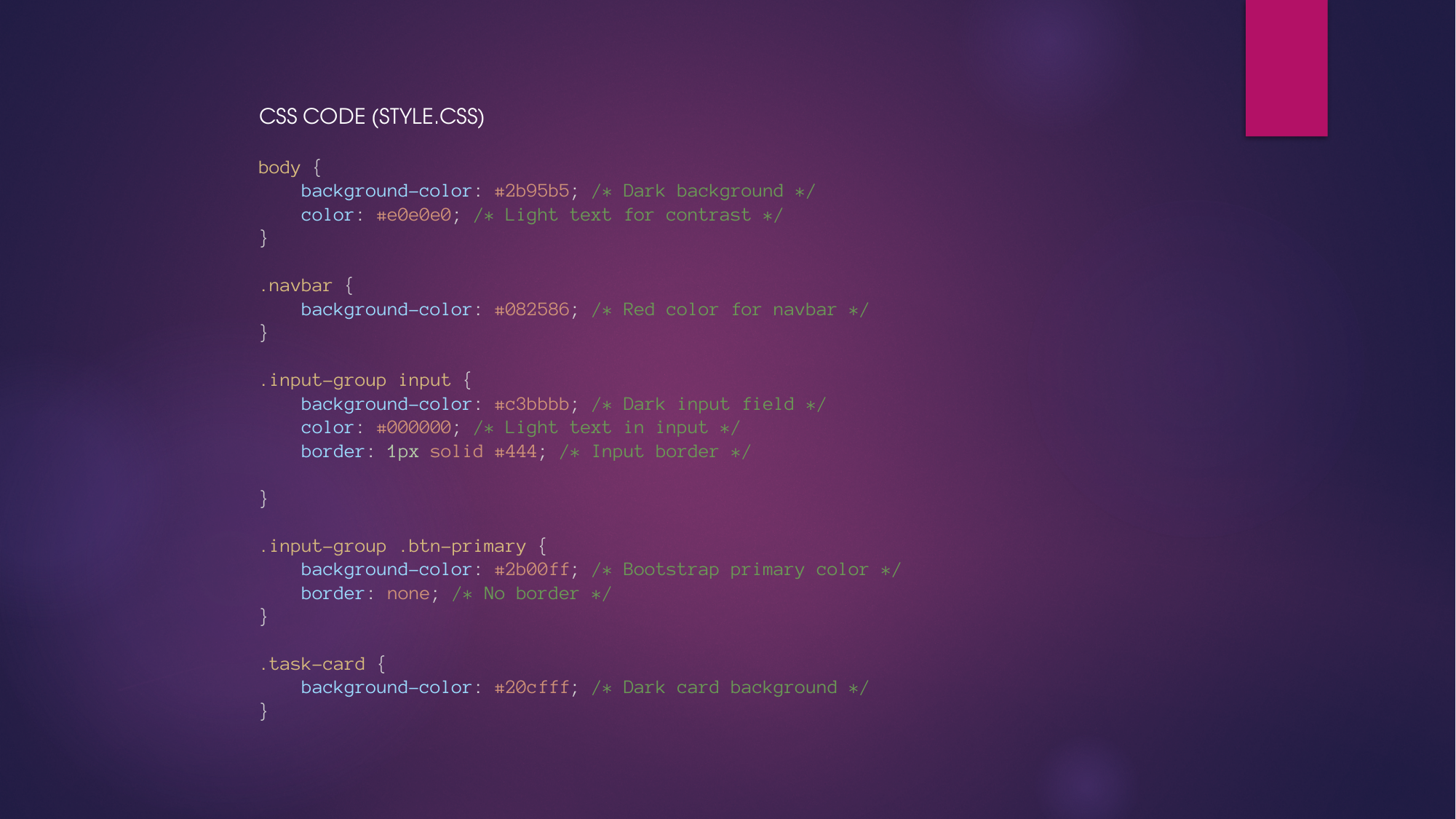

CSS CODE (STYLE.CSS)

body {
    background-color: #2b95b5; /* Dark background */
    color: #e0e0e0; /* Light text for contrast */
}
.navbar {
    background-color: #082586; /* Red color for navbar */
}
.input-group input {
    background-color: #c3bbbb; /* Dark input field */
    color: #000000; /* Light text in input */
    border: 1px solid #444; /* Input border */

}
.input-group .btn-primary {
    background-color: #2b00ff; /* Bootstrap primary color */
    border: none; /* No border */
}
.task-card {
    background-color: #20cfff; /* Dark card background */
}